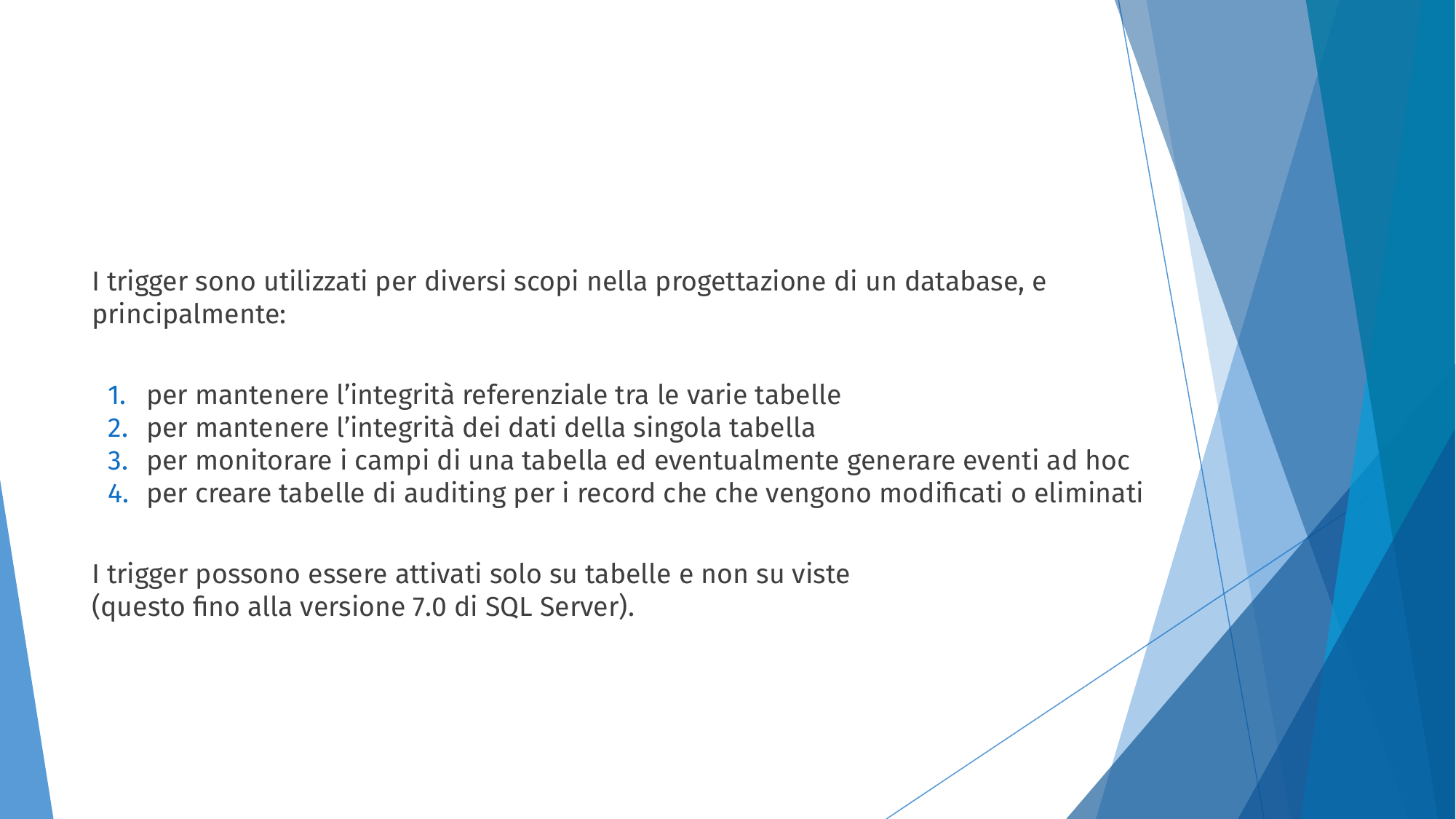

#
I trigger sono utilizzati per diversi scopi nella progettazione di un database, e principalmente:
per mantenere l’integrità referenziale tra le varie tabelle
per mantenere l’integrità dei dati della singola tabella
per monitorare i campi di una tabella ed eventualmente generare eventi ad hoc
per creare tabelle di auditing per i record che che vengono modificati o eliminati
I trigger possono essere attivati solo su tabelle e non su viste
(questo fino alla versione 7.0 di SQL Server).